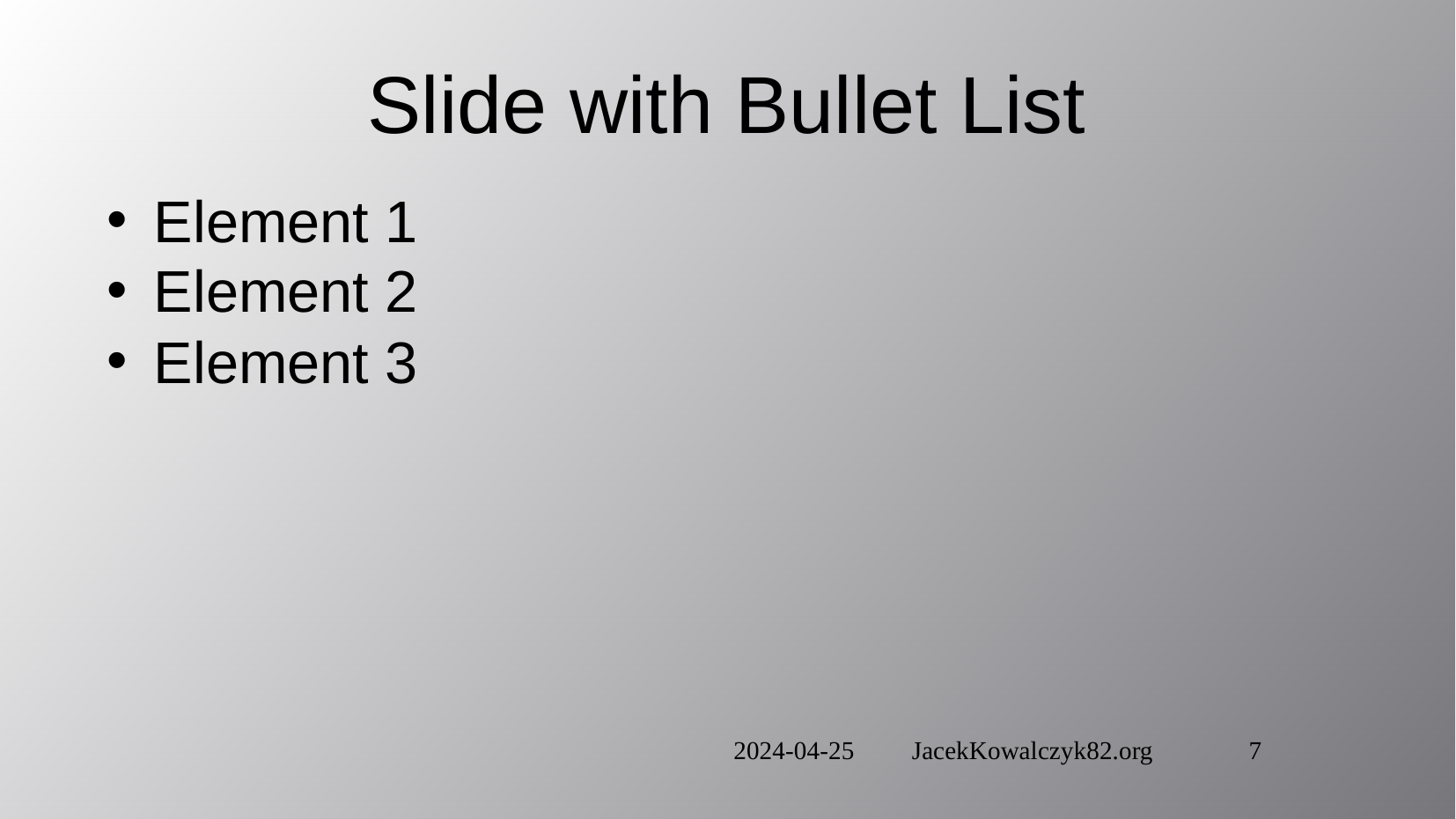

# Slide with Bullet List
Element 1
Element 2
Element 3
2024-04-25         JacekKowalczyk82.org               7